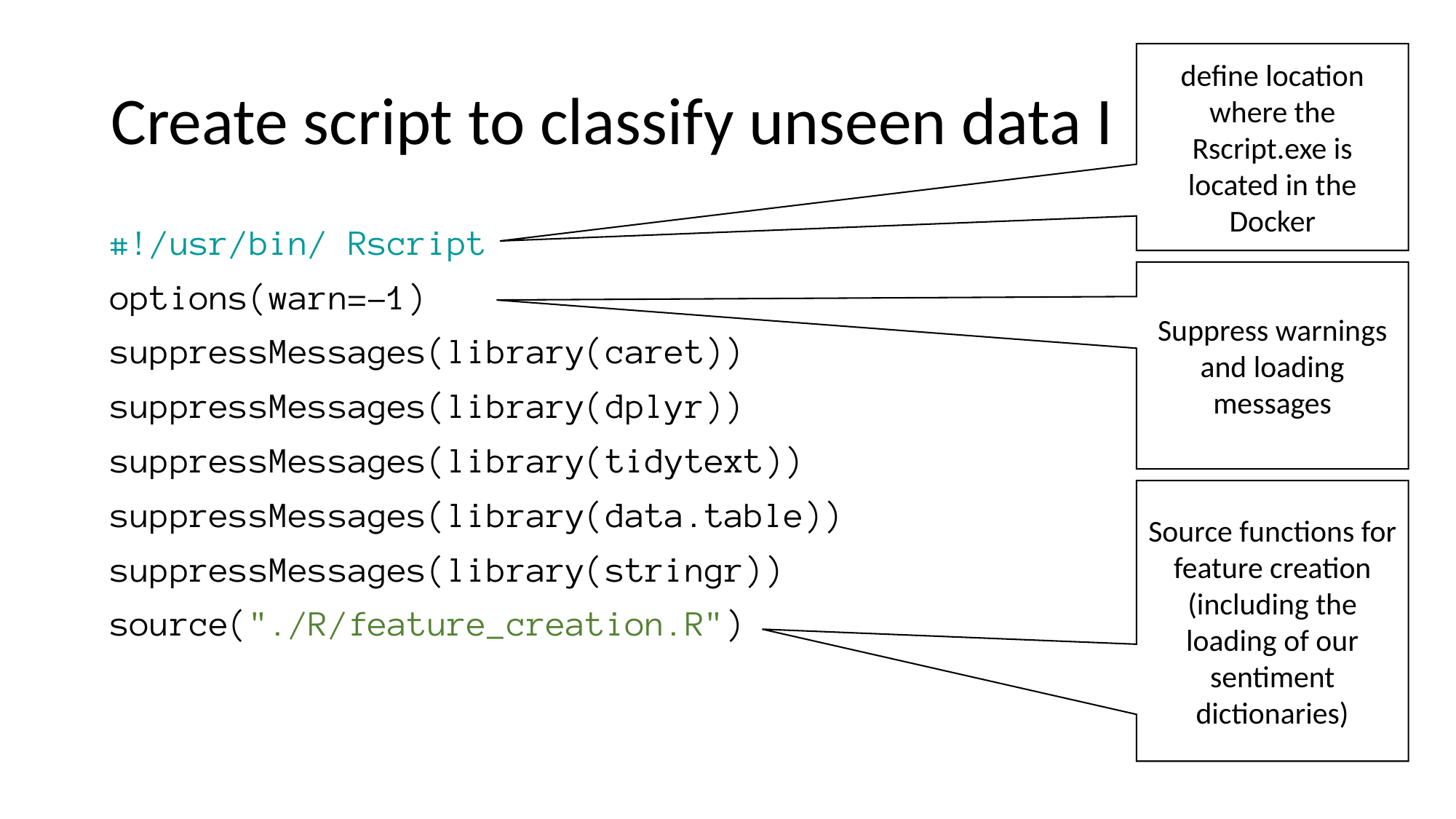

# Create script to classify unseen data I
define location where the Rscript.exe is located in the Docker
#!/usr/bin/ Rscript
options(warn=-1)
suppressMessages(library(caret))
suppressMessages(library(dplyr))
suppressMessages(library(tidytext))
suppressMessages(library(data.table))
suppressMessages(library(stringr))
source("./R/feature_creation.R")
Suppress warnings and loading messages
Source functions for feature creation (including the loading of our sentiment dictionaries)